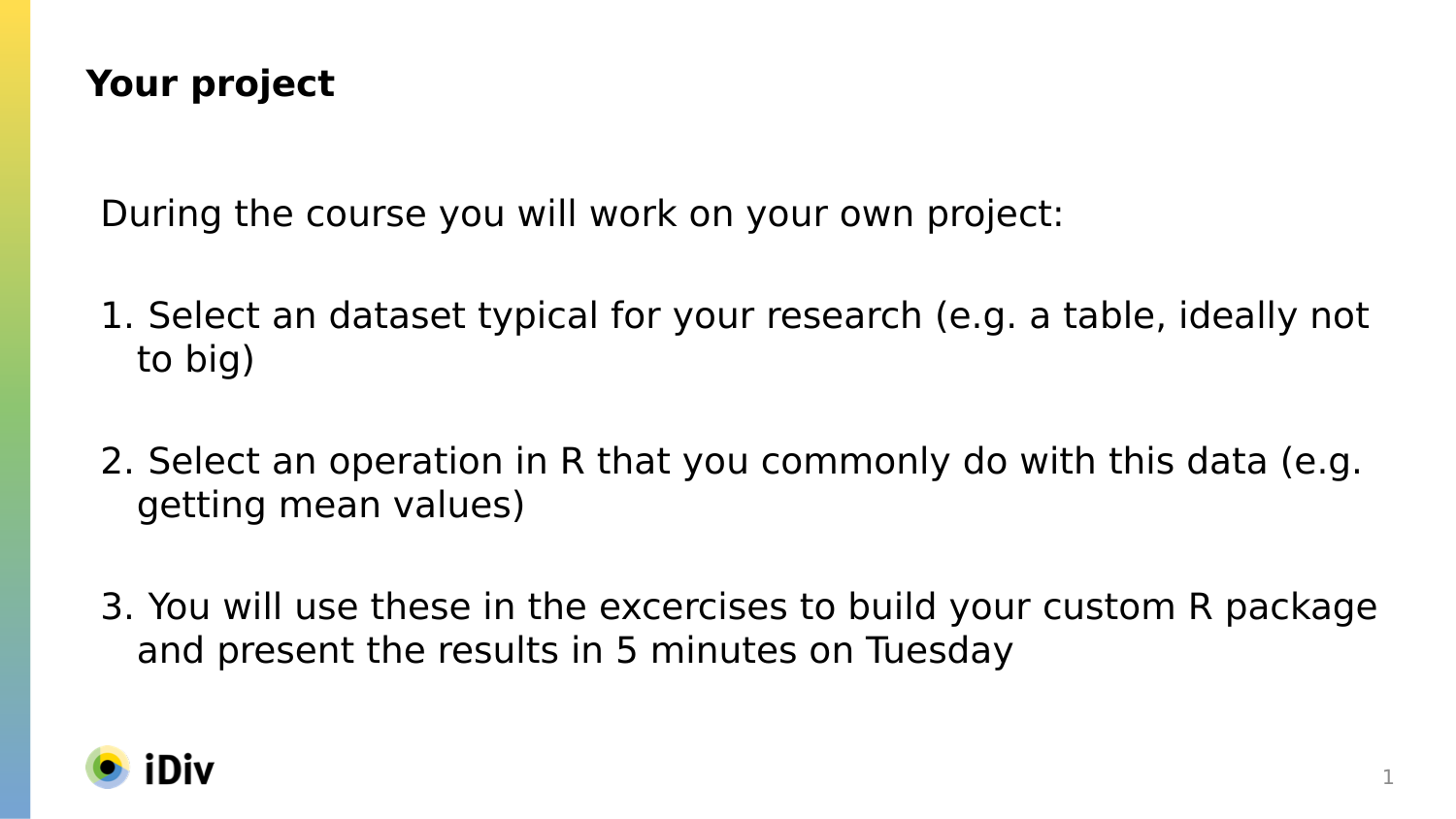

Your project
During the course you will work on your own project:

 Select an dataset typical for your research (e.g. a table, ideally not to big)

 Select an operation in R that you commonly do with this data (e.g. getting mean values)

 You will use these in the excercises to build your custom R package and present the results in 5 minutes on Tuesday

1